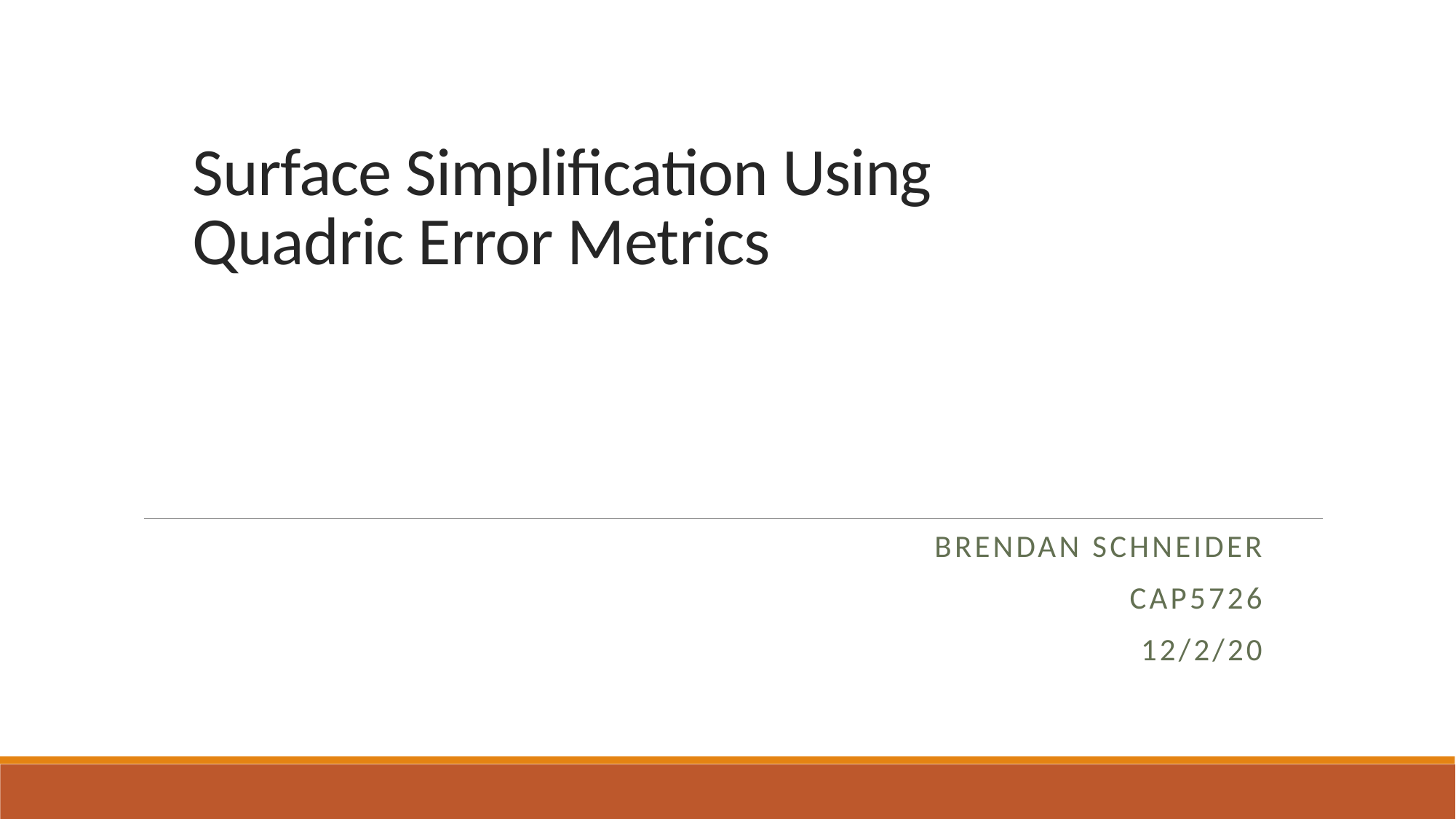

# Surface Simplification Using Quadric Error Metrics
Brendan Schneider
CAP5726
12/2/20